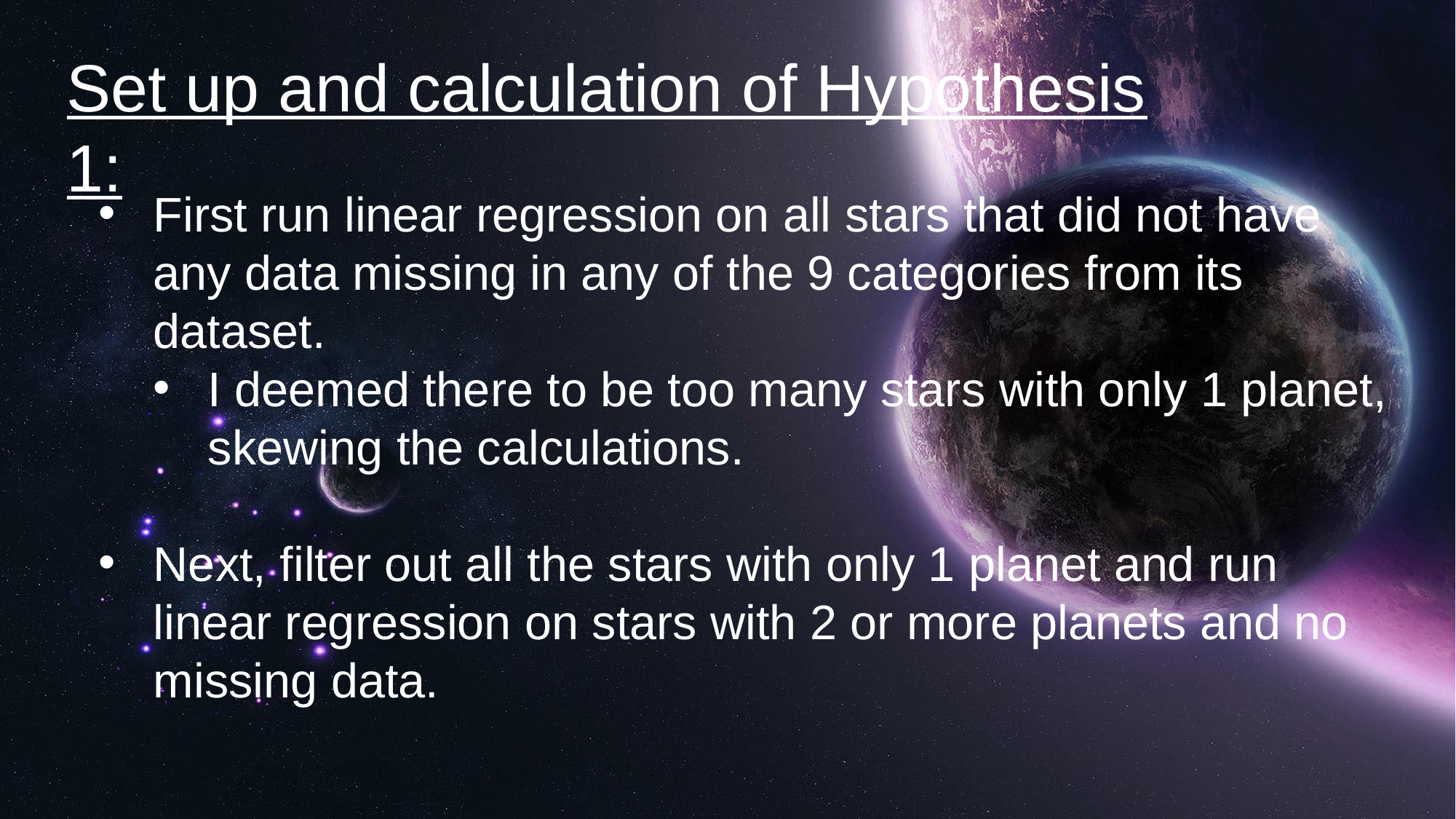

Set up and calculation of Hypothesis 1:
First run linear regression on all stars that did not have any data missing in any of the 9 categories from its dataset.
I deemed there to be too many stars with only 1 planet, skewing the calculations.

Next, filter out all the stars with only 1 planet and run linear regression on stars with 2 or more planets and no missing data.